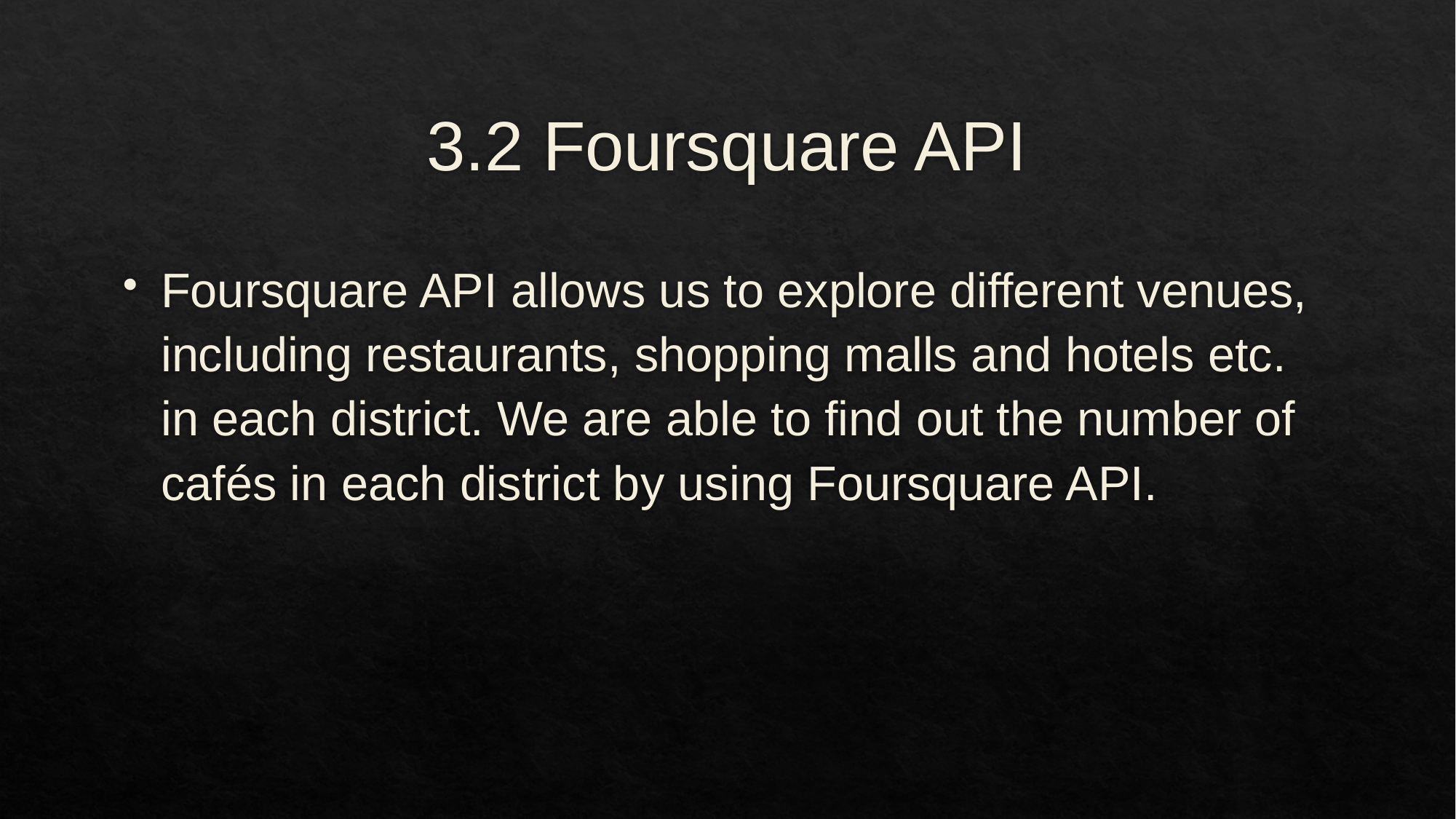

# 3.2 Foursquare API
Foursquare API allows us to explore different venues, including restaurants, shopping malls and hotels etc. in each district. We are able to find out the number of cafés in each district by using Foursquare API.